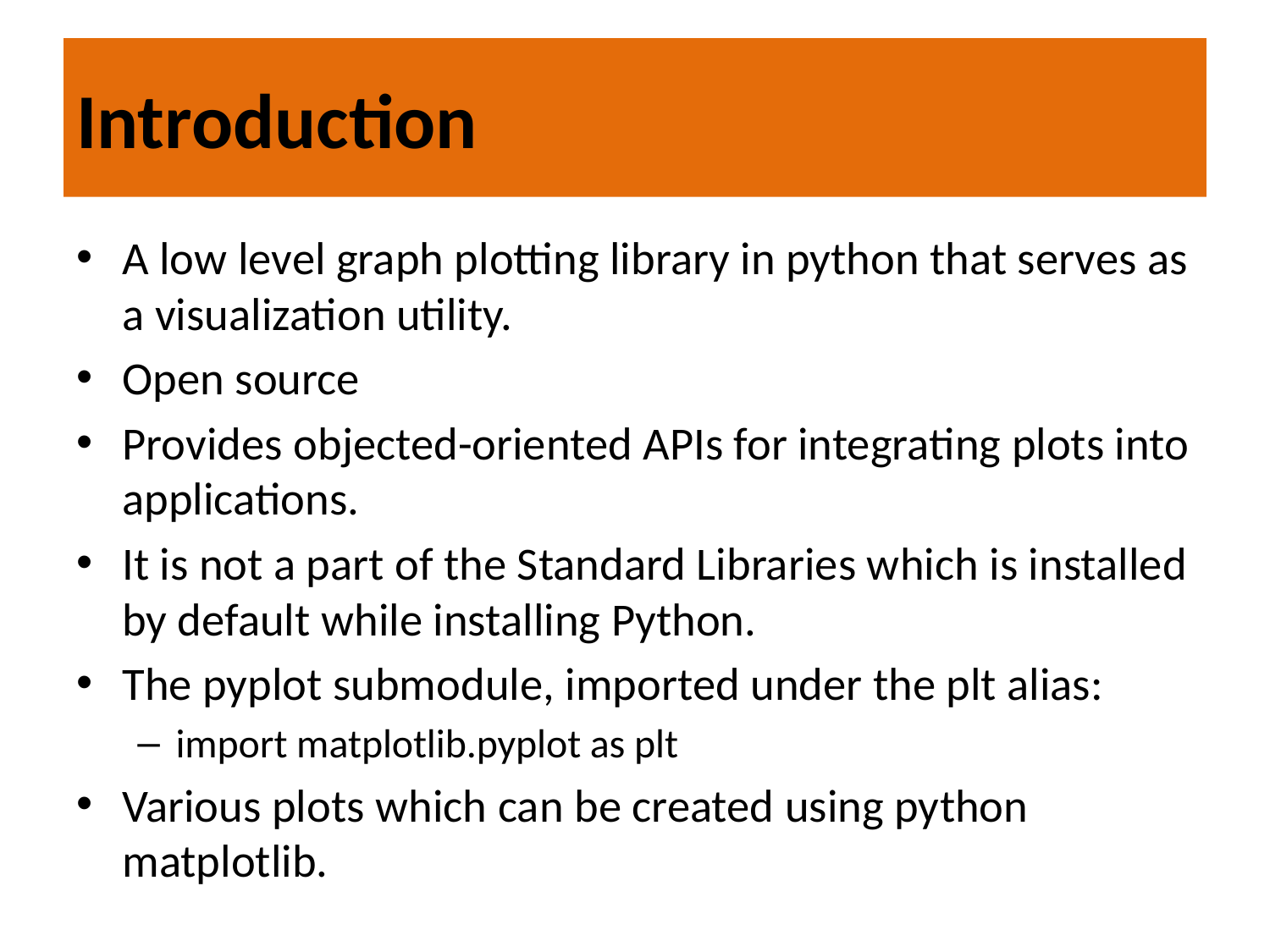

# Introduction
A low level graph plotting library in python that serves as a visualization utility.
Open source
Provides objected-oriented APIs for integrating plots into applications.
It is not a part of the Standard Libraries which is installed by default while installing Python.
The pyplot submodule, imported under the plt alias:
import matplotlib.pyplot as plt
Various plots which can be created using python matplotlib.